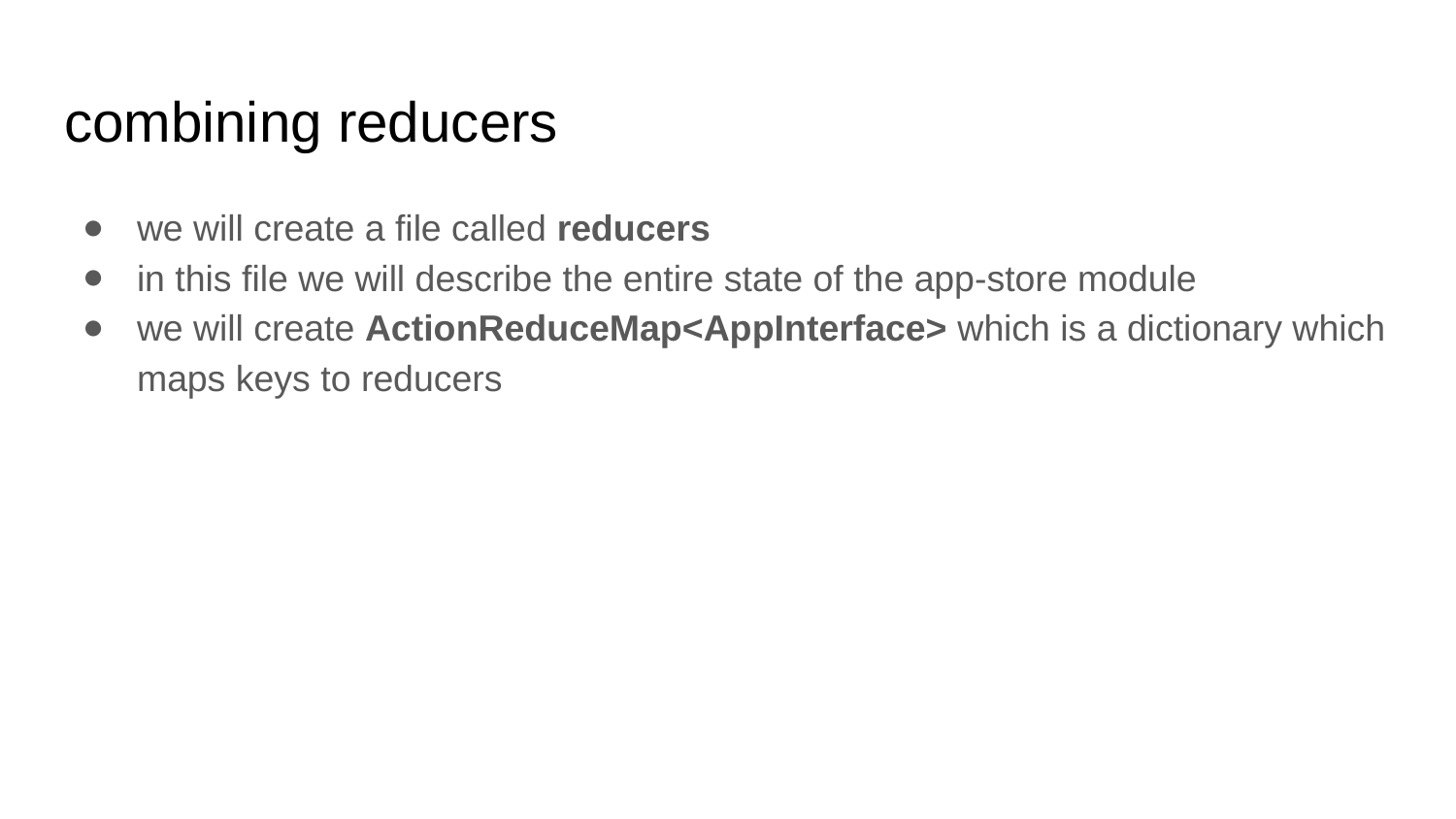

# combining reducers
we will create a file called reducers
in this file we will describe the entire state of the app-store module
we will create ActionReduceMap<AppInterface> which is a dictionary which maps keys to reducers